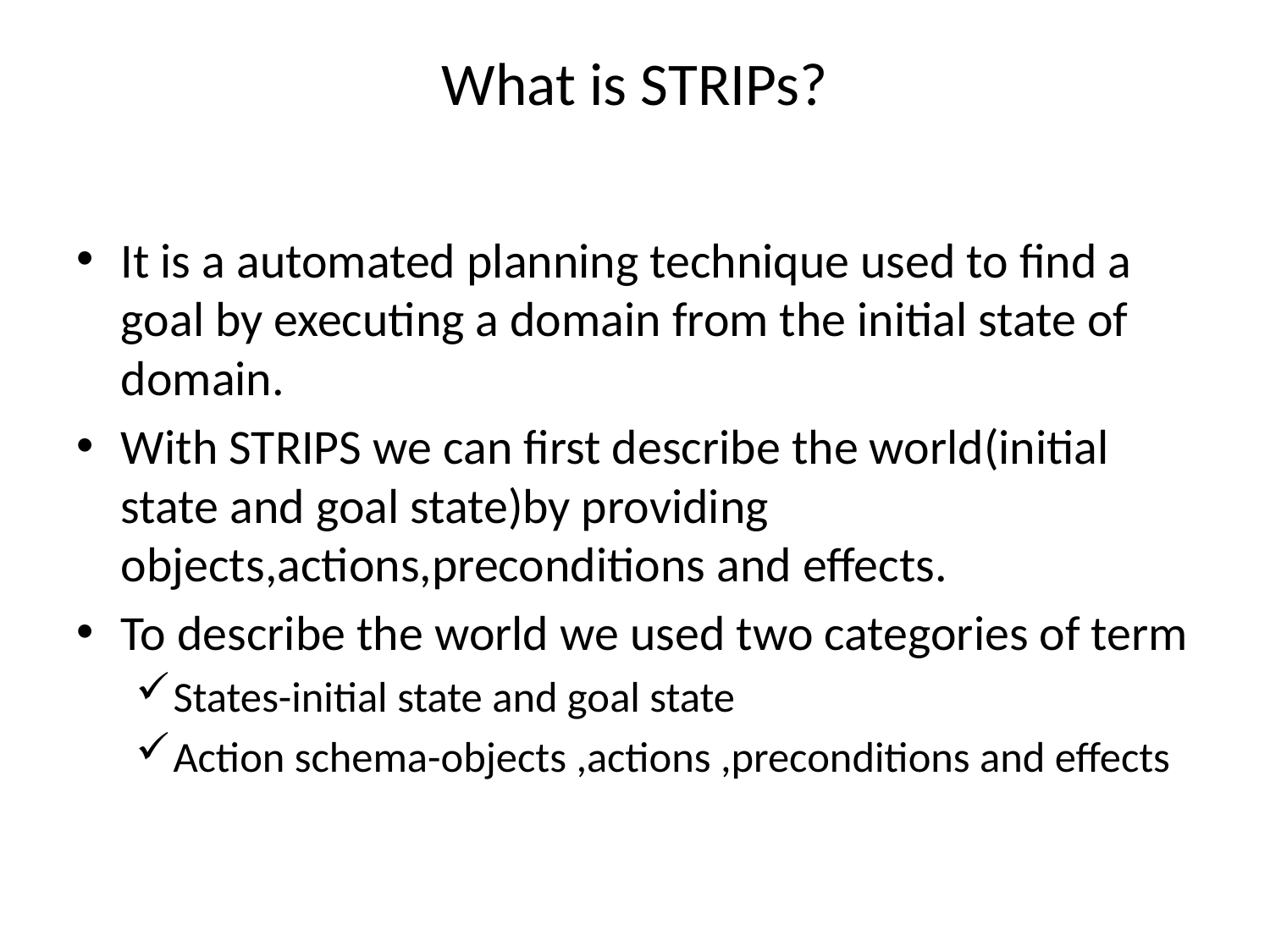

# What is STRIPs?
It is a automated planning technique used to find a goal by executing a domain from the initial state of domain.
With STRIPS we can first describe the world(initial state and goal state)by providing objects,actions,preconditions and effects.
To describe the world we used two categories of term
States-initial state and goal state
Action schema-objects ,actions ,preconditions and effects